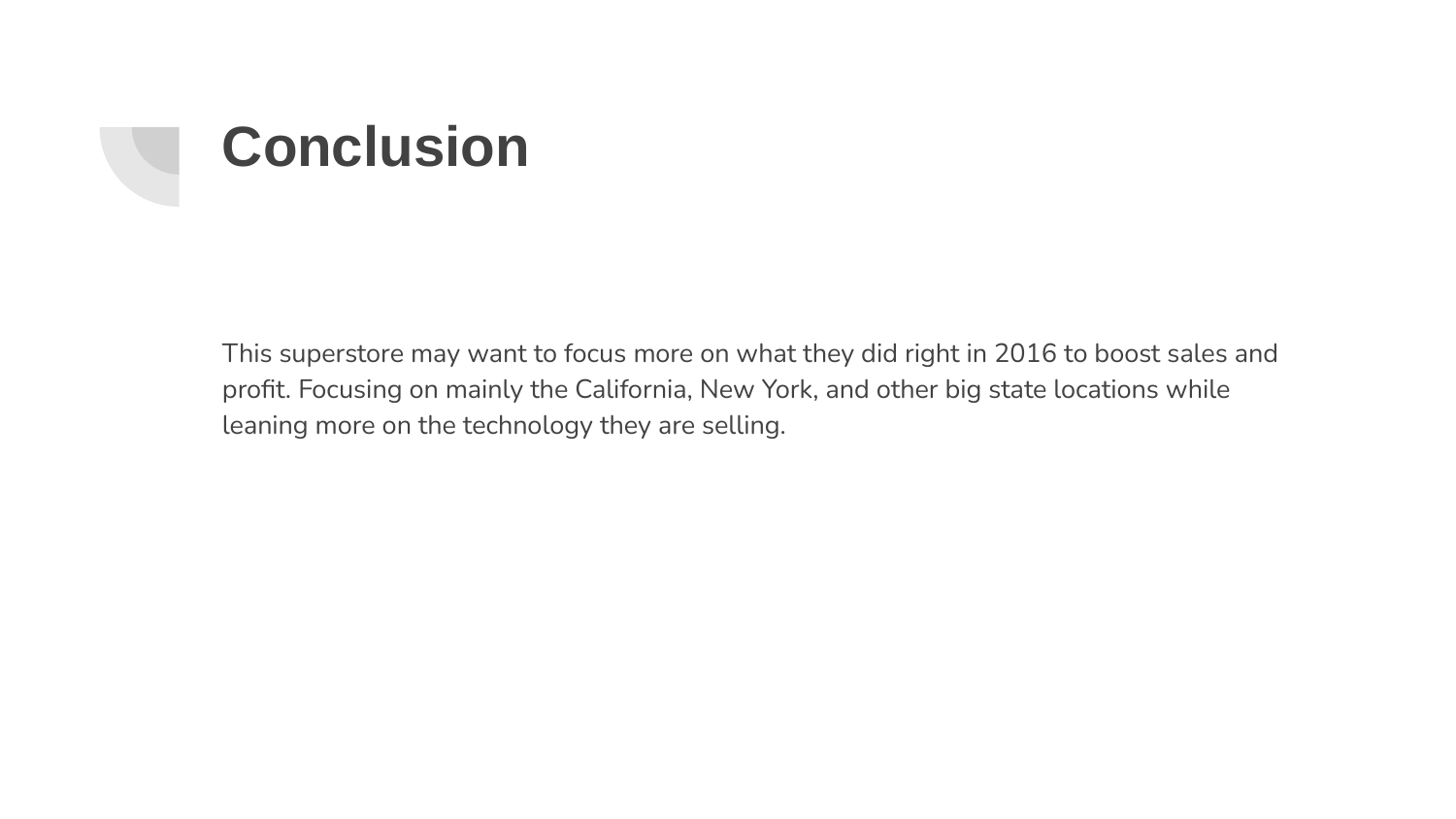

# Conclusion
This superstore may want to focus more on what they did right in 2016 to boost sales and profit. Focusing on mainly the California, New York, and other big state locations while leaning more on the technology they are selling.